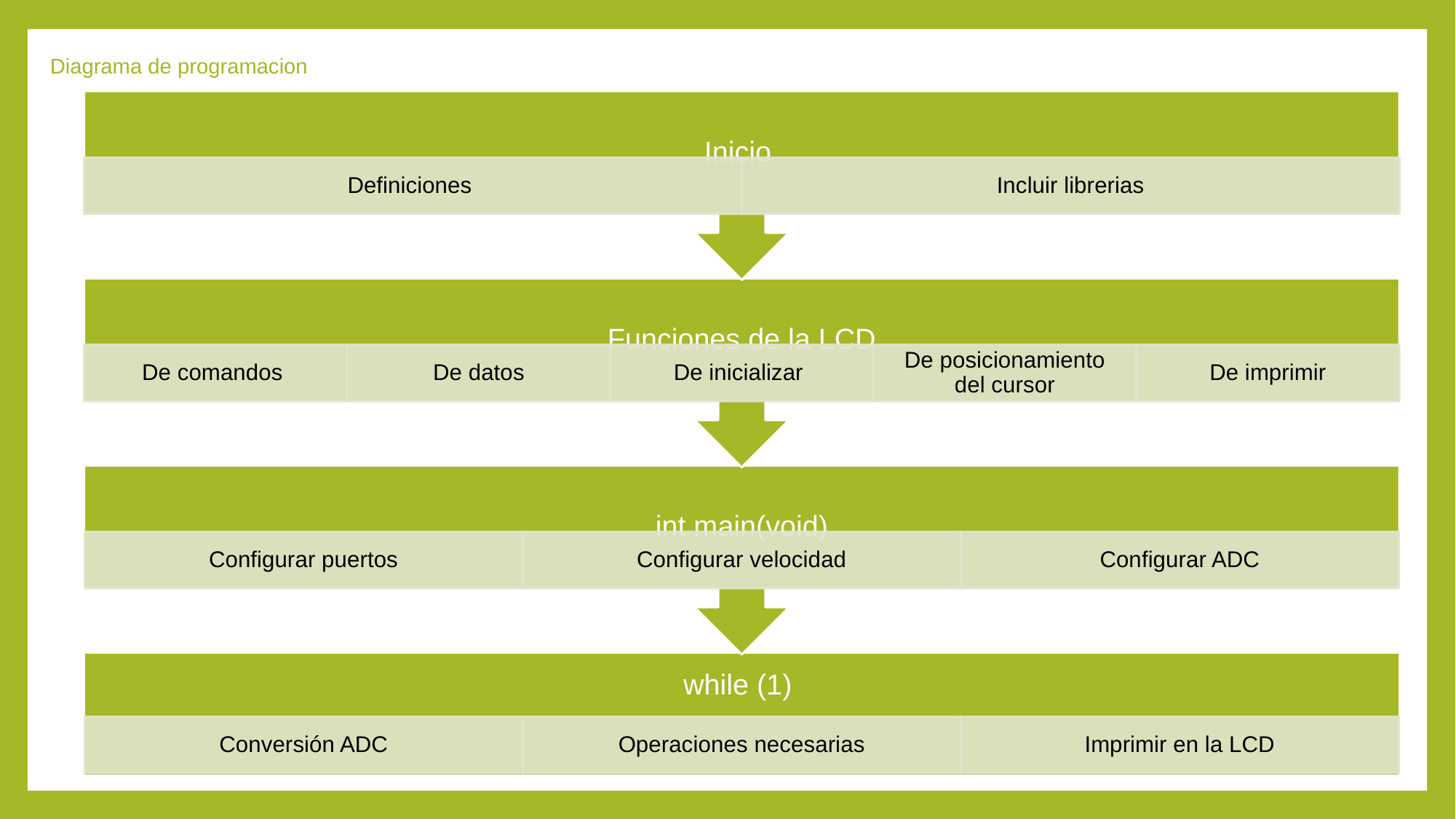

# Diagrama de programacion
while (1)
Conversión ADC
Operaciones necesarias
Imprimir en la LCD
int main(void)
Configurar puertos
Configurar velocidad
Configurar ADC
Funciones de la LCD
De comandos
De datos
De inicializar
De posicionamiento del cursor
De imprimir
Inicio
Definiciones
Incluir librerias